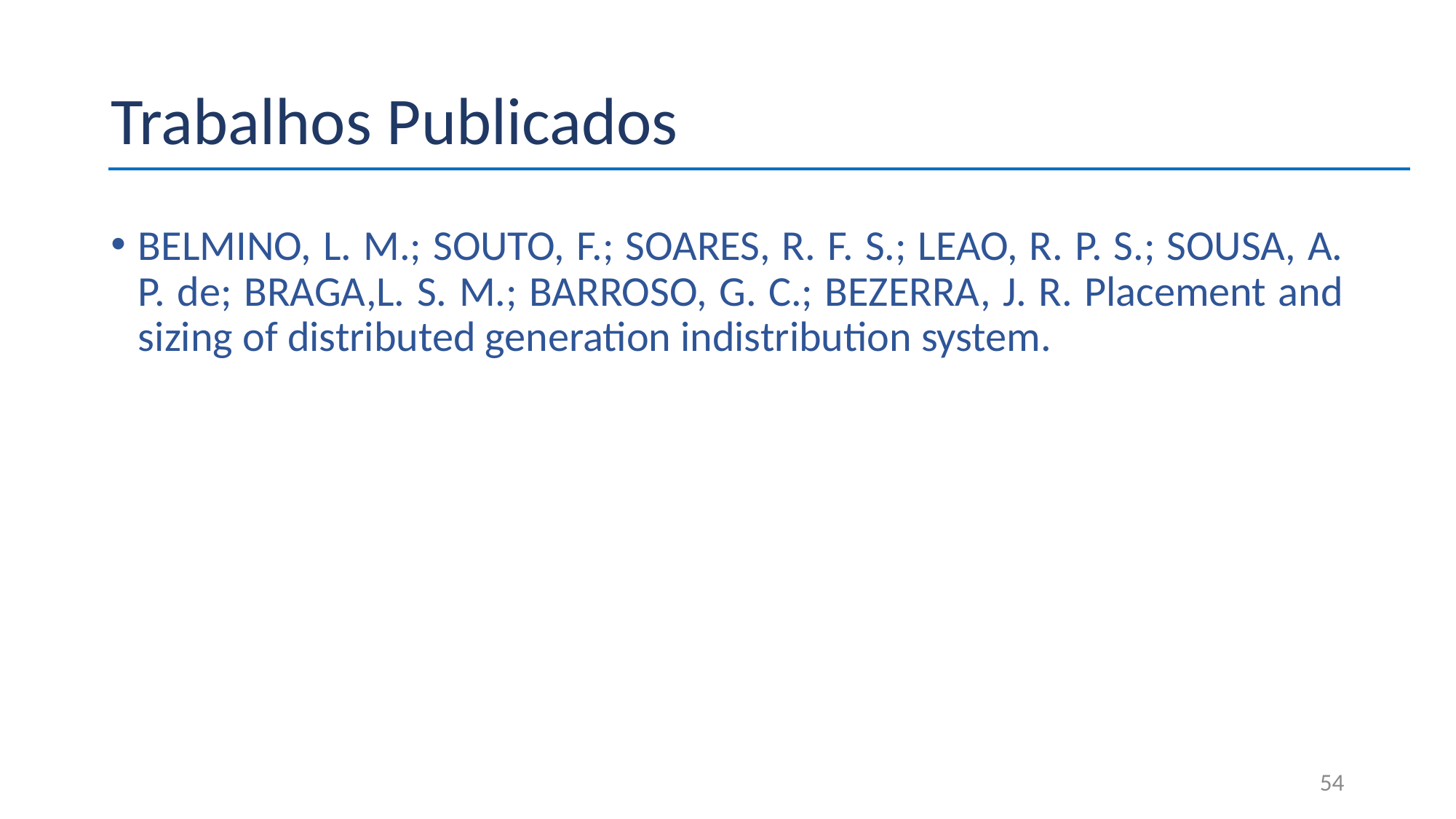

# Trabalhos Publicados
BELMINO, L. M.; SOUTO, F.; SOARES, R. F. S.; LEAO, R. P. S.; SOUSA, A. P. de; BRAGA,L. S. M.; BARROSO, G. C.; BEZERRA, J. R. Placement and sizing of distributed generation indistribution system.
54